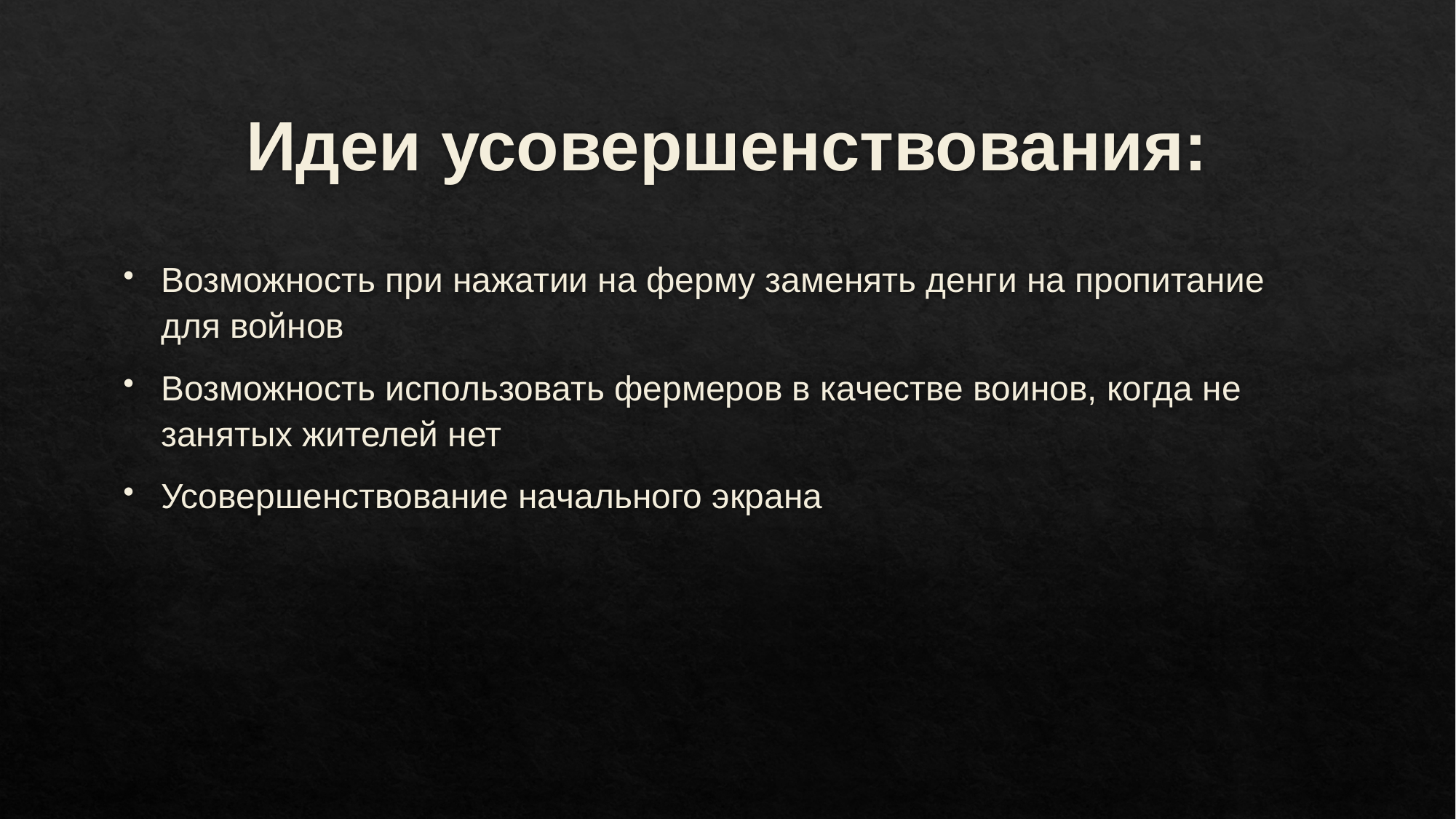

# Идеи усовершенствования:
Возможность при нажатии на ферму заменять денги на пропитание для войнов
Возможность использовать фермеров в качестве воинов, когда не занятых жителей нет
Усовершенствование начального экрана